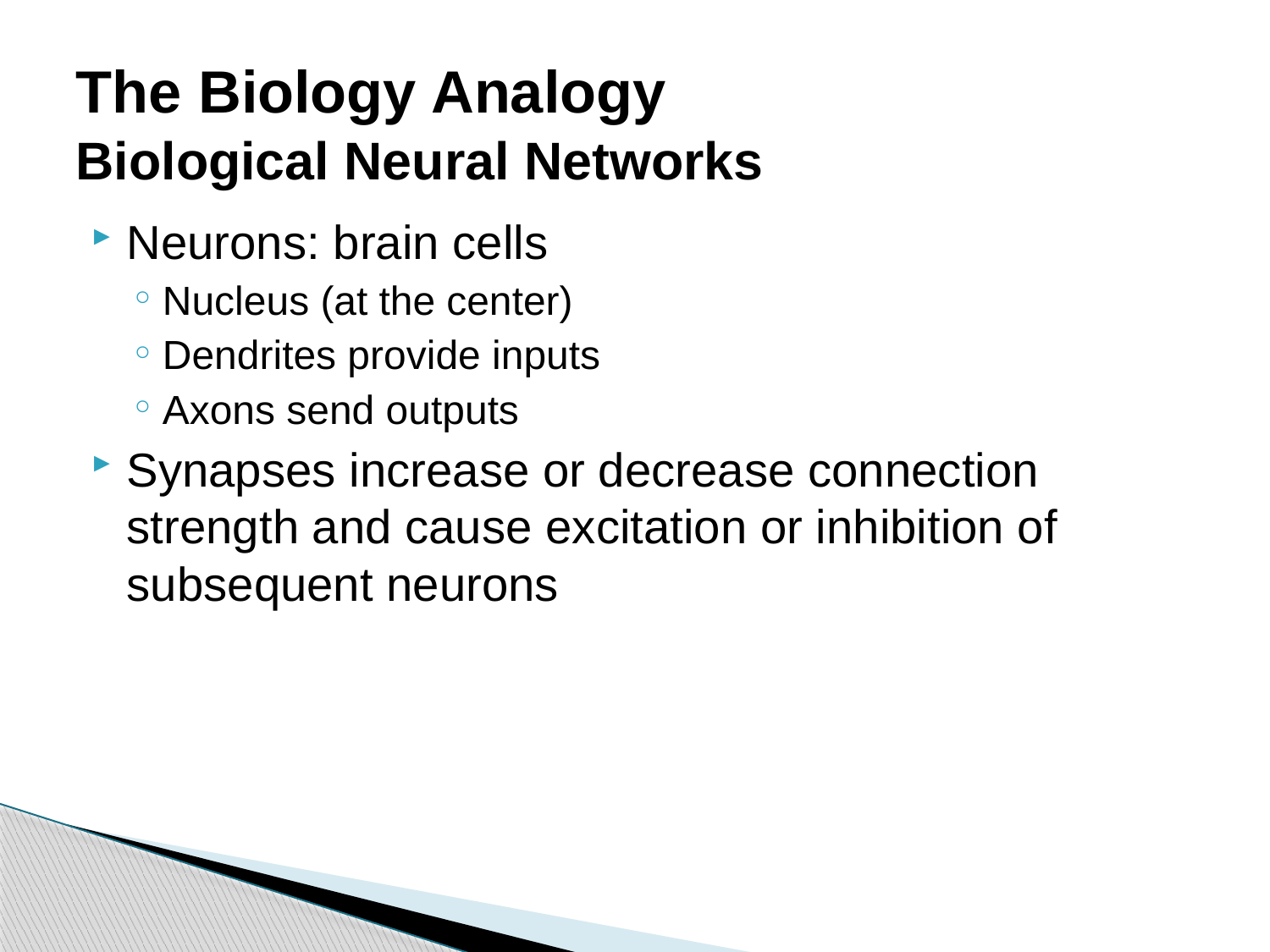

# The Biology Analogy Biological Neural Networks
Neurons: brain cells
Nucleus (at the center)
Dendrites provide inputs
Axons send outputs
Synapses increase or decrease connection strength and cause excitation or inhibition of subsequent neurons